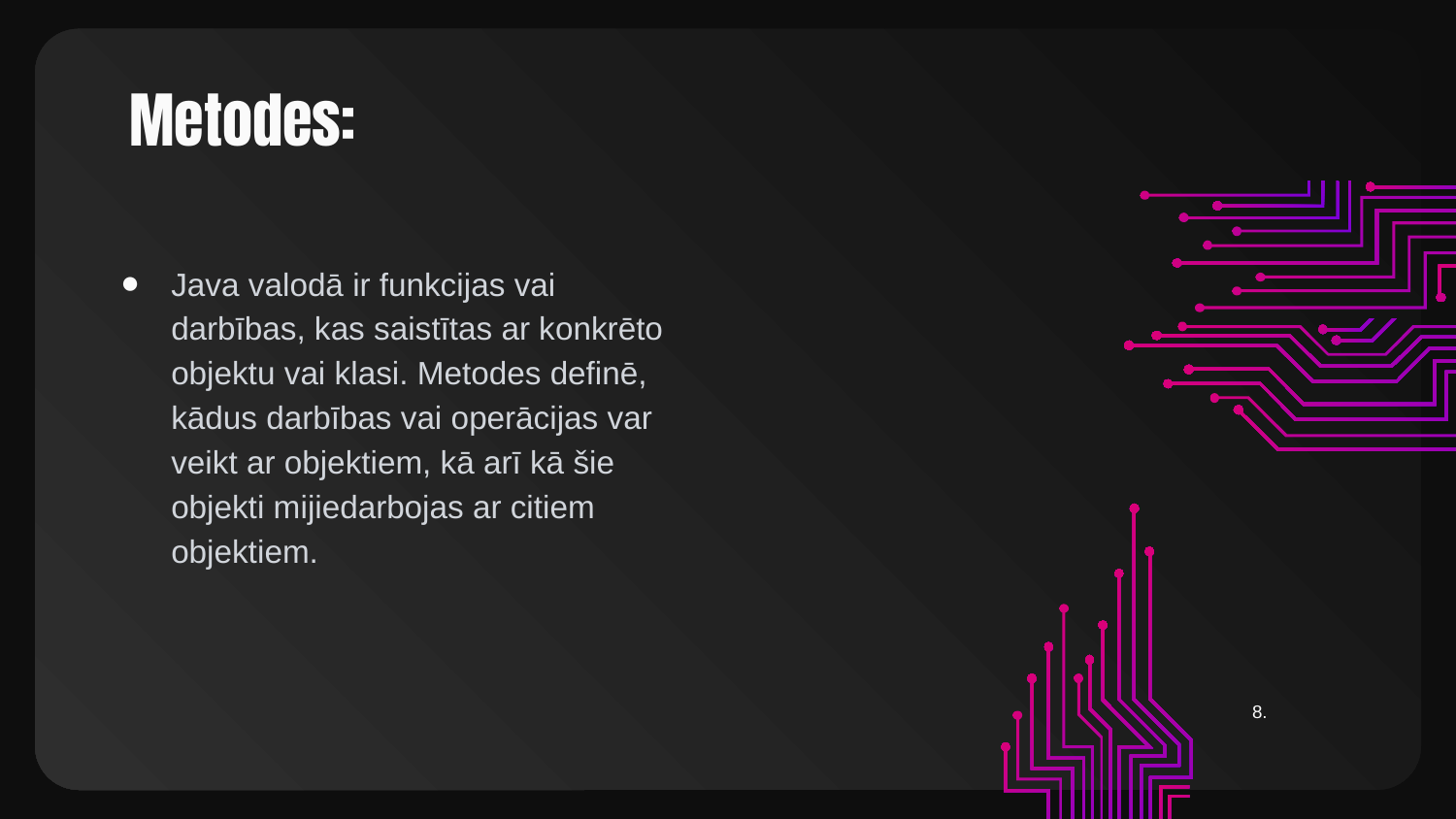

# Metodes:
Java valodā ir funkcijas vai darbības, kas saistītas ar konkrēto objektu vai klasi. Metodes definē, kādus darbības vai operācijas var veikt ar objektiem, kā arī kā šie objekti mijiedarbojas ar citiem objektiem.
8.